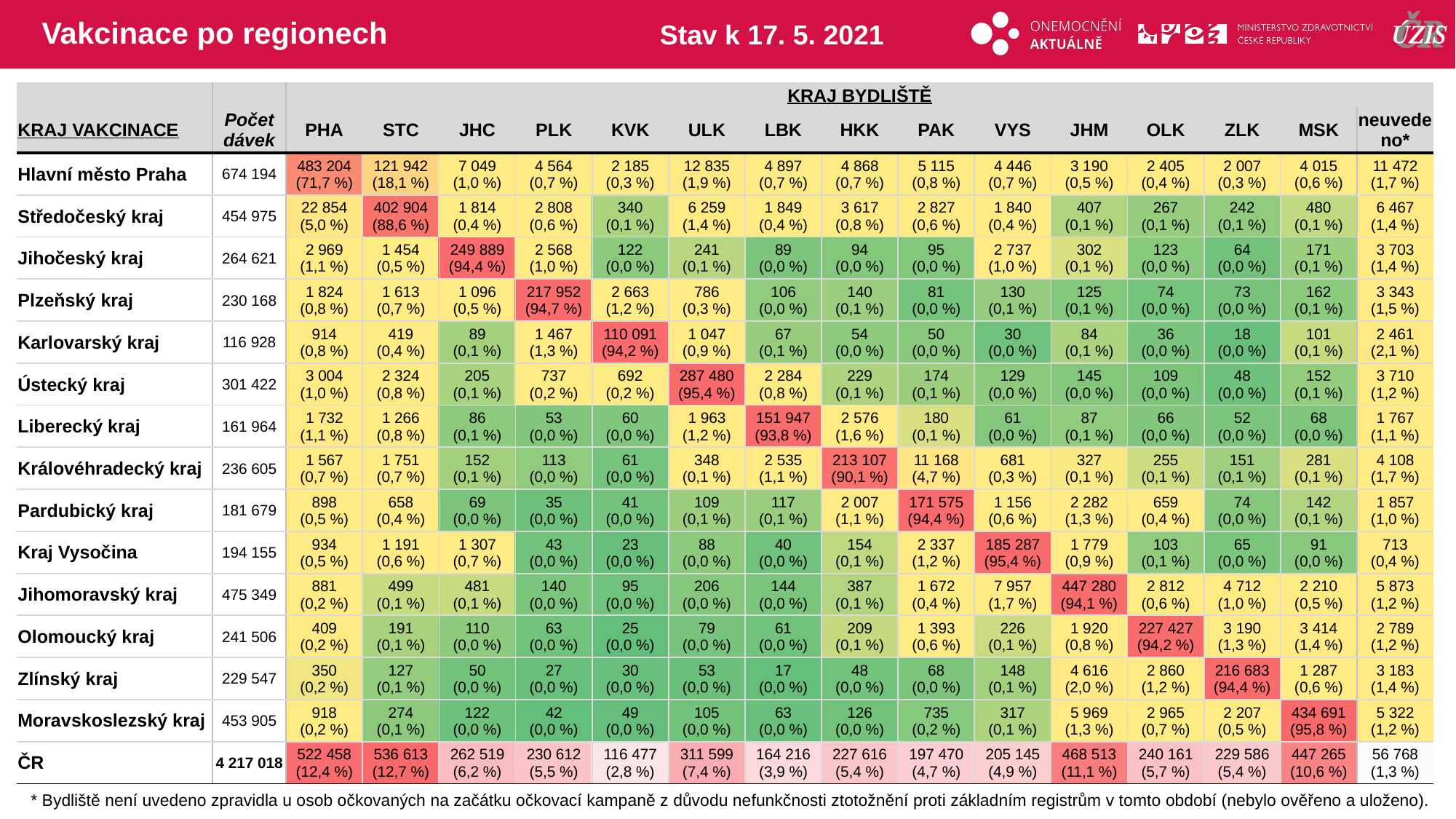

# Vakcinace po regionech
Stav k 17. 5. 2021
|  |  | KRAJ BYDLIŠTĚ |  |  |  |  |  |  |  |  |  |  |  |  |  |  |
| --- | --- | --- | --- | --- | --- | --- | --- | --- | --- | --- | --- | --- | --- | --- | --- | --- |
| KRAJ VAKCINACE | Počet dávek | PHA | STC | JHC | PLK | KVK | ULK | LBK | HKK | PAK | VYS | JHM | OLK | ZLK | MSK | neuvedeno\* |
| Hlavní město Praha | 674 194 | 483 204 (71,7 %) | 121 942 (18,1 %) | 7 049 (1,0 %) | 4 564 (0,7 %) | 2 185 (0,3 %) | 12 835 (1,9 %) | 4 897 (0,7 %) | 4 868 (0,7 %) | 5 115 (0,8 %) | 4 446 (0,7 %) | 3 190 (0,5 %) | 2 405 (0,4 %) | 2 007 (0,3 %) | 4 015 (0,6 %) | 11 472 (1,7 %) |
| Středočeský kraj | 454 975 | 22 854 (5,0 %) | 402 904 (88,6 %) | 1 814 (0,4 %) | 2 808 (0,6 %) | 340 (0,1 %) | 6 259 (1,4 %) | 1 849 (0,4 %) | 3 617 (0,8 %) | 2 827 (0,6 %) | 1 840 (0,4 %) | 407 (0,1 %) | 267 (0,1 %) | 242 (0,1 %) | 480 (0,1 %) | 6 467 (1,4 %) |
| Jihočeský kraj | 264 621 | 2 969 (1,1 %) | 1 454 (0,5 %) | 249 889 (94,4 %) | 2 568 (1,0 %) | 122 (0,0 %) | 241 (0,1 %) | 89 (0,0 %) | 94 (0,0 %) | 95 (0,0 %) | 2 737 (1,0 %) | 302 (0,1 %) | 123 (0,0 %) | 64 (0,0 %) | 171 (0,1 %) | 3 703 (1,4 %) |
| Plzeňský kraj | 230 168 | 1 824 (0,8 %) | 1 613 (0,7 %) | 1 096 (0,5 %) | 217 952 (94,7 %) | 2 663 (1,2 %) | 786 (0,3 %) | 106 (0,0 %) | 140 (0,1 %) | 81 (0,0 %) | 130 (0,1 %) | 125 (0,1 %) | 74 (0,0 %) | 73 (0,0 %) | 162 (0,1 %) | 3 343 (1,5 %) |
| Karlovarský kraj | 116 928 | 914 (0,8 %) | 419 (0,4 %) | 89 (0,1 %) | 1 467 (1,3 %) | 110 091 (94,2 %) | 1 047 (0,9 %) | 67 (0,1 %) | 54 (0,0 %) | 50 (0,0 %) | 30 (0,0 %) | 84 (0,1 %) | 36 (0,0 %) | 18 (0,0 %) | 101 (0,1 %) | 2 461 (2,1 %) |
| Ústecký kraj | 301 422 | 3 004 (1,0 %) | 2 324 (0,8 %) | 205 (0,1 %) | 737 (0,2 %) | 692 (0,2 %) | 287 480 (95,4 %) | 2 284 (0,8 %) | 229 (0,1 %) | 174 (0,1 %) | 129 (0,0 %) | 145 (0,0 %) | 109 (0,0 %) | 48 (0,0 %) | 152 (0,1 %) | 3 710 (1,2 %) |
| Liberecký kraj | 161 964 | 1 732 (1,1 %) | 1 266 (0,8 %) | 86 (0,1 %) | 53 (0,0 %) | 60 (0,0 %) | 1 963 (1,2 %) | 151 947 (93,8 %) | 2 576 (1,6 %) | 180 (0,1 %) | 61 (0,0 %) | 87 (0,1 %) | 66 (0,0 %) | 52 (0,0 %) | 68 (0,0 %) | 1 767 (1,1 %) |
| Královéhradecký kraj | 236 605 | 1 567 (0,7 %) | 1 751 (0,7 %) | 152 (0,1 %) | 113 (0,0 %) | 61 (0,0 %) | 348 (0,1 %) | 2 535 (1,1 %) | 213 107 (90,1 %) | 11 168 (4,7 %) | 681 (0,3 %) | 327 (0,1 %) | 255 (0,1 %) | 151 (0,1 %) | 281 (0,1 %) | 4 108 (1,7 %) |
| Pardubický kraj | 181 679 | 898 (0,5 %) | 658 (0,4 %) | 69 (0,0 %) | 35 (0,0 %) | 41 (0,0 %) | 109 (0,1 %) | 117 (0,1 %) | 2 007 (1,1 %) | 171 575 (94,4 %) | 1 156 (0,6 %) | 2 282 (1,3 %) | 659 (0,4 %) | 74 (0,0 %) | 142 (0,1 %) | 1 857 (1,0 %) |
| Kraj Vysočina | 194 155 | 934 (0,5 %) | 1 191 (0,6 %) | 1 307 (0,7 %) | 43 (0,0 %) | 23 (0,0 %) | 88 (0,0 %) | 40 (0,0 %) | 154 (0,1 %) | 2 337 (1,2 %) | 185 287 (95,4 %) | 1 779 (0,9 %) | 103 (0,1 %) | 65 (0,0 %) | 91 (0,0 %) | 713 (0,4 %) |
| Jihomoravský kraj | 475 349 | 881 (0,2 %) | 499 (0,1 %) | 481 (0,1 %) | 140 (0,0 %) | 95 (0,0 %) | 206 (0,0 %) | 144 (0,0 %) | 387 (0,1 %) | 1 672 (0,4 %) | 7 957 (1,7 %) | 447 280 (94,1 %) | 2 812 (0,6 %) | 4 712 (1,0 %) | 2 210 (0,5 %) | 5 873 (1,2 %) |
| Olomoucký kraj | 241 506 | 409 (0,2 %) | 191 (0,1 %) | 110 (0,0 %) | 63 (0,0 %) | 25 (0,0 %) | 79 (0,0 %) | 61 (0,0 %) | 209 (0,1 %) | 1 393 (0,6 %) | 226 (0,1 %) | 1 920 (0,8 %) | 227 427 (94,2 %) | 3 190 (1,3 %) | 3 414 (1,4 %) | 2 789 (1,2 %) |
| Zlínský kraj | 229 547 | 350 (0,2 %) | 127 (0,1 %) | 50 (0,0 %) | 27 (0,0 %) | 30 (0,0 %) | 53 (0,0 %) | 17 (0,0 %) | 48 (0,0 %) | 68 (0,0 %) | 148 (0,1 %) | 4 616 (2,0 %) | 2 860 (1,2 %) | 216 683 (94,4 %) | 1 287 (0,6 %) | 3 183 (1,4 %) |
| Moravskoslezský kraj | 453 905 | 918 (0,2 %) | 274 (0,1 %) | 122 (0,0 %) | 42 (0,0 %) | 49 (0,0 %) | 105 (0,0 %) | 63 (0,0 %) | 126 (0,0 %) | 735 (0,2 %) | 317 (0,1 %) | 5 969 (1,3 %) | 2 965 (0,7 %) | 2 207 (0,5 %) | 434 691 (95,8 %) | 5 322 (1,2 %) |
| ČR | 4 217 018 | 522 458 (12,4 %) | 536 613 (12,7 %) | 262 519 (6,2 %) | 230 612 (5,5 %) | 116 477 (2,8 %) | 311 599 (7,4 %) | 164 216 (3,9 %) | 227 616 (5,4 %) | 197 470 (4,7 %) | 205 145 (4,9 %) | 468 513 (11,1 %) | 240 161 (5,7 %) | 229 586 (5,4 %) | 447 265 (10,6 %) | 56 768 (1,3 %) |
|  |  |  |  |  |  |  |  |  |  |  |  |  |  |  |
| --- | --- | --- | --- | --- | --- | --- | --- | --- | --- | --- | --- | --- | --- | --- |
|  |  |  |  |  |  |  |  |  |  |  |  |  |  |  |
|  |  |  |  |  |  |  |  |  |  |  |  |  |  |  |
|  |  |  |  |  |  |  |  |  |  |  |  |  |  |  |
|  |  |  |  |  |  |  |  |  |  |  |  |  |  |  |
|  |  |  |  |  |  |  |  |  |  |  |  |  |  |  |
|  |  |  |  |  |  |  |  |  |  |  |  |  |  |  |
|  |  |  |  |  |  |  |  |  |  |  |  |  |  |  |
|  |  |  |  |  |  |  |  |  |  |  |  |  |  |  |
|  |  |  |  |  |  |  |  |  |  |  |  |  |  |  |
|  |  |  |  |  |  |  |  |  |  |  |  |  |  |  |
|  |  |  |  |  |  |  |  |  |  |  |  |  |  |  |
|  |  |  |  |  |  |  |  |  |  |  |  |  |  |  |
|  |  |  |  |  |  |  |  |  |  |  |  |  |  |  |
|  |  |  |  |  |  |  |  |  |  |  |  |  |  |  |
* Bydliště není uvedeno zpravidla u osob očkovaných na začátku očkovací kampaně z důvodu nefunkčnosti ztotožnění proti základním registrům v tomto období (nebylo ověřeno a uloženo).